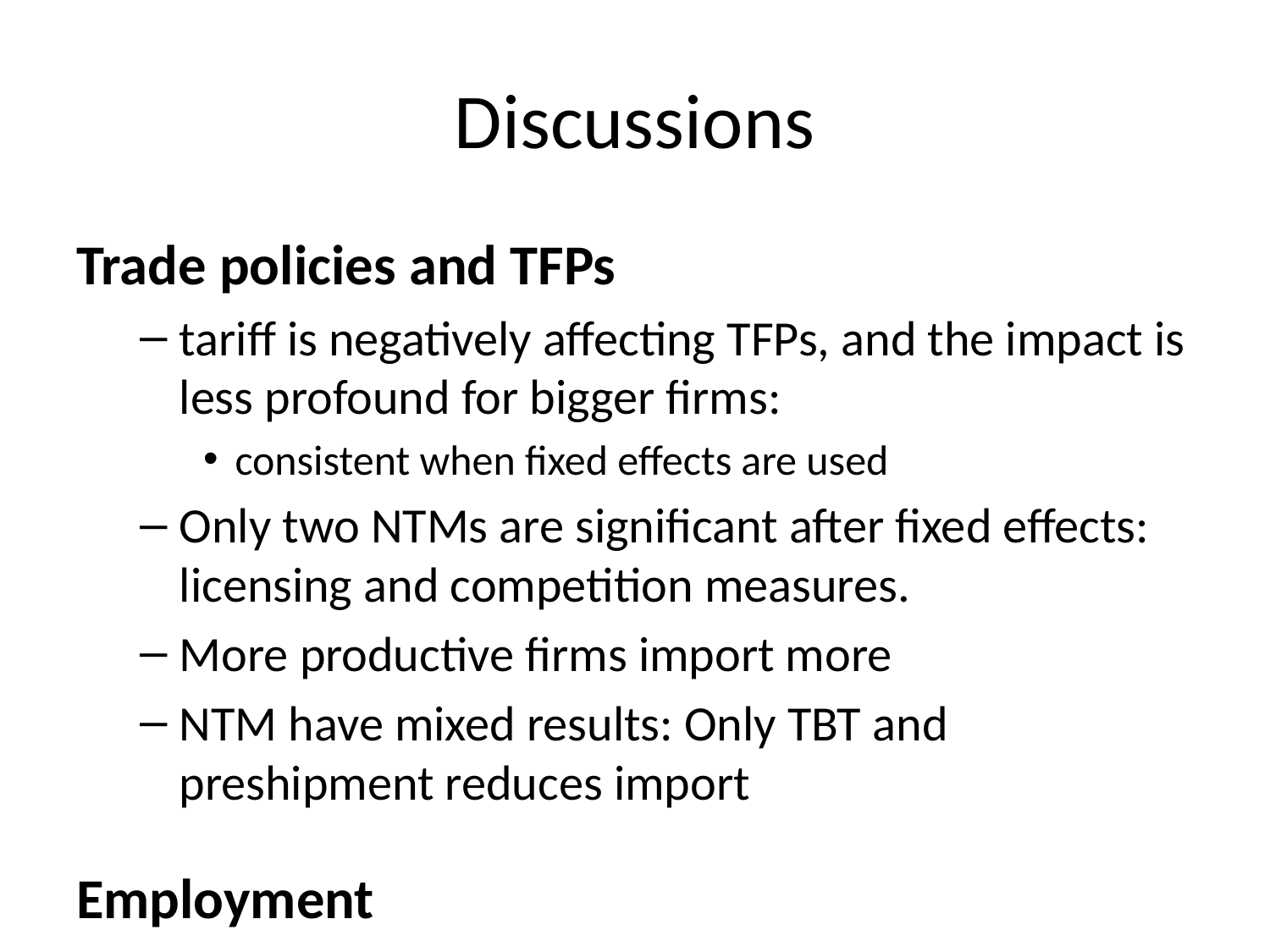

# Discussions
Trade policies and TFPs
tariff is negatively affecting TFPs, and the impact is less profound for bigger firms:
consistent when fixed effects are used
Only two NTMs are significant after fixed effects: licensing and competition measures.
More productive firms import more
NTM have mixed results: Only TBT and preshipment reduces import
Employment
Tariff also reduces employment, but bigger firms have smaller effect.
Not all NTMs show a visible significance:
SPS, licensing, and export-related measures have the same directional impact as tariff.
Pre-shipment inspection have different direction